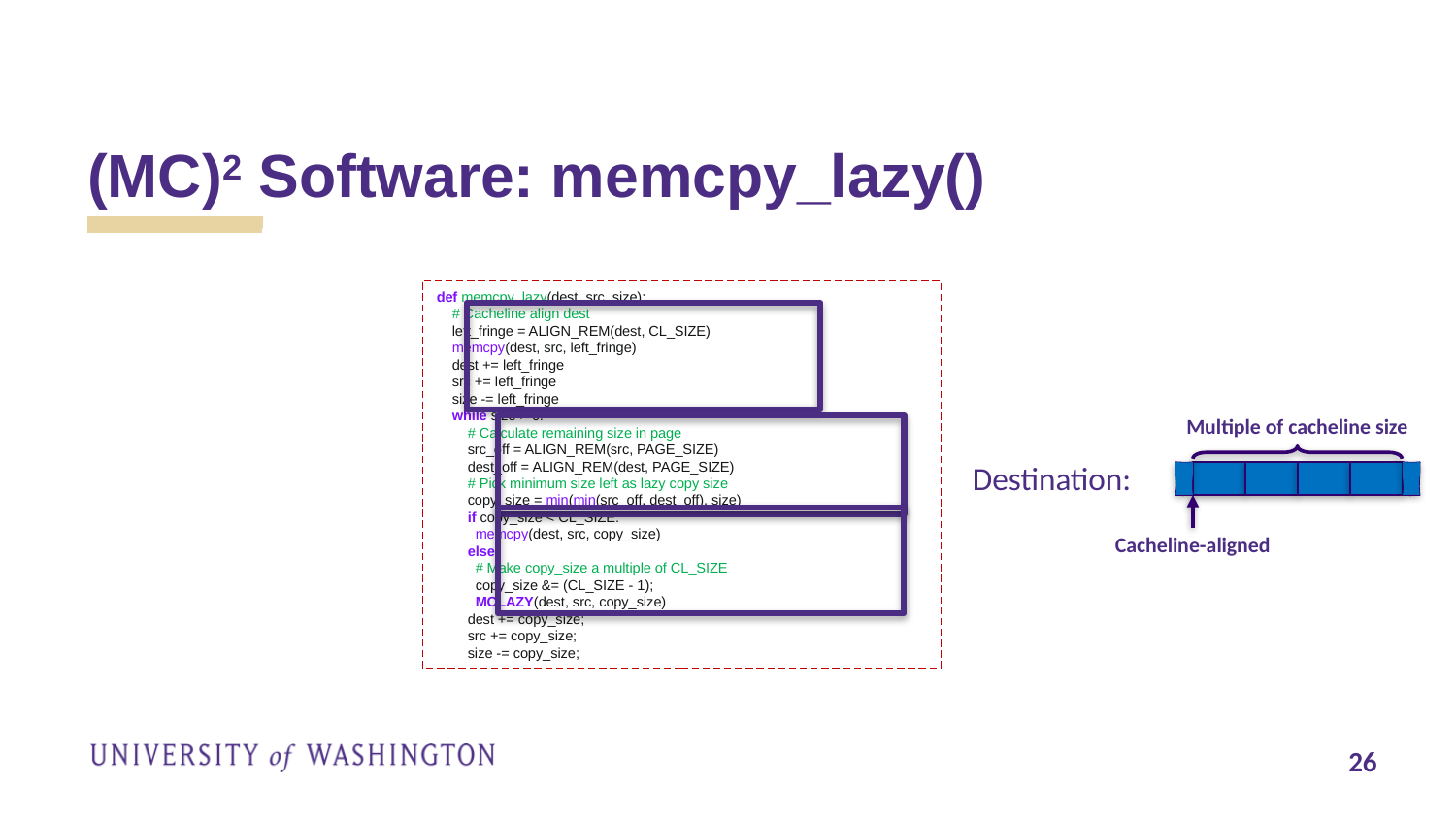

# (MC)2 Software: memcpy_lazy()
def memcpy_lazy(dest, src, size):
    # Cacheline align dest
    left_fringe = ALIGN_REM(dest, CL_SIZE)
    memcpy(dest, src, left_fringe)
    dest += left_fringe
    src += left_fringe
    size -= left_fringe
    while size > 0:
        # Calculate remaining size in page
        src_off = ALIGN_REM(src, PAGE_SIZE)
        dest_off = ALIGN_REM(dest, PAGE_SIZE)
        # Pick minimum size left as lazy copy size
        copy_size = min(min(src_off, dest_off), size)
        if copy_size < CL_SIZE:
          memcpy(dest, src, copy_size)
        else:
          # Make copy_size a multiple of CL_SIZE
          copy_size &= (CL_SIZE - 1);
          MCLAZY(dest, src, copy_size)
        dest += copy_size;
        src += copy_size;
        size -= copy_size;

Multiple of cacheline size

Destination:

Cacheline-aligned